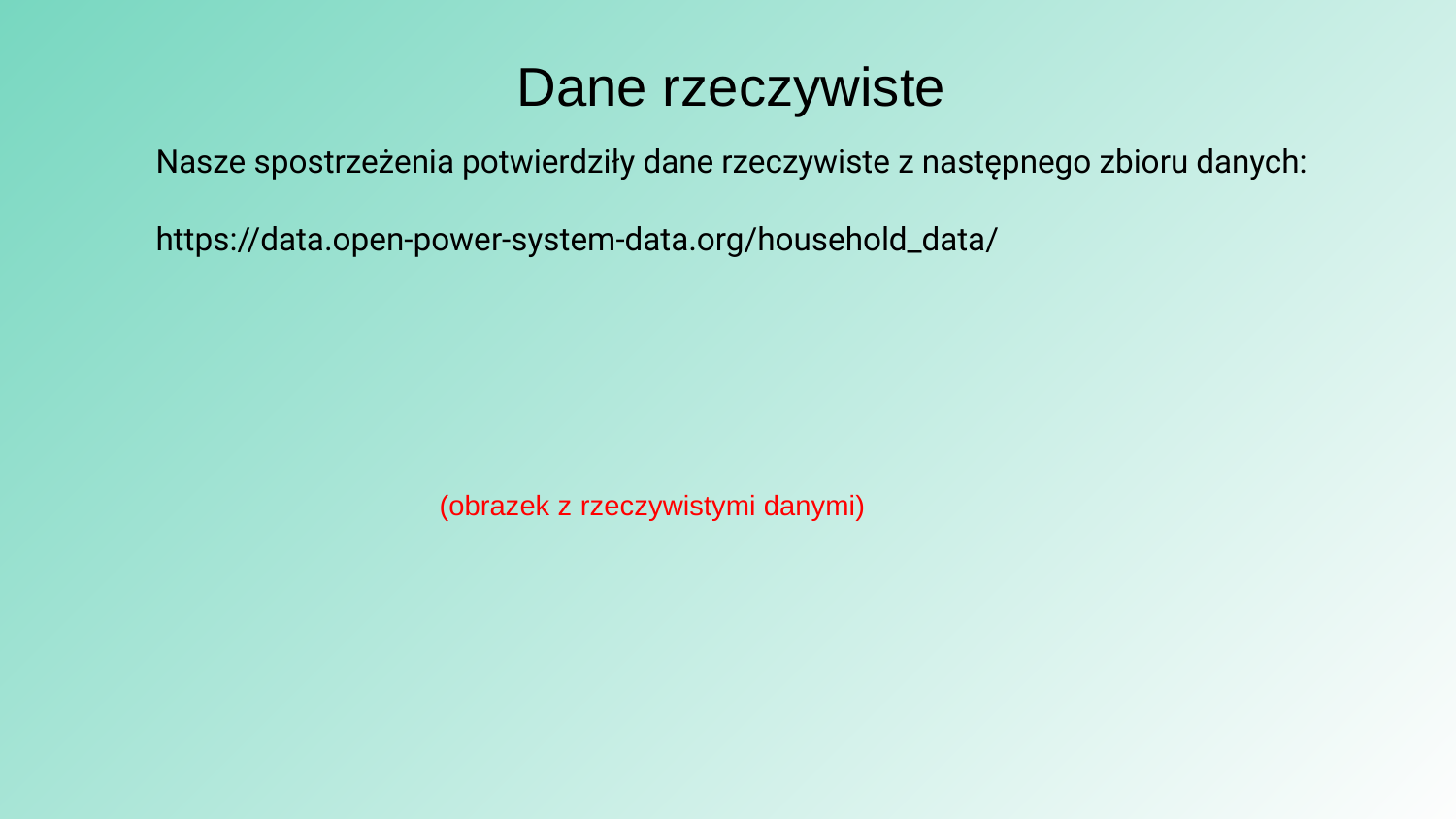

# Dane rzeczywiste
Nasze spostrzeżenia potwierdziły dane rzeczywiste z następnego zbioru danych:

https://data.open-power-system-data.org/household_data/
(obrazek z rzeczywistymi danymi)